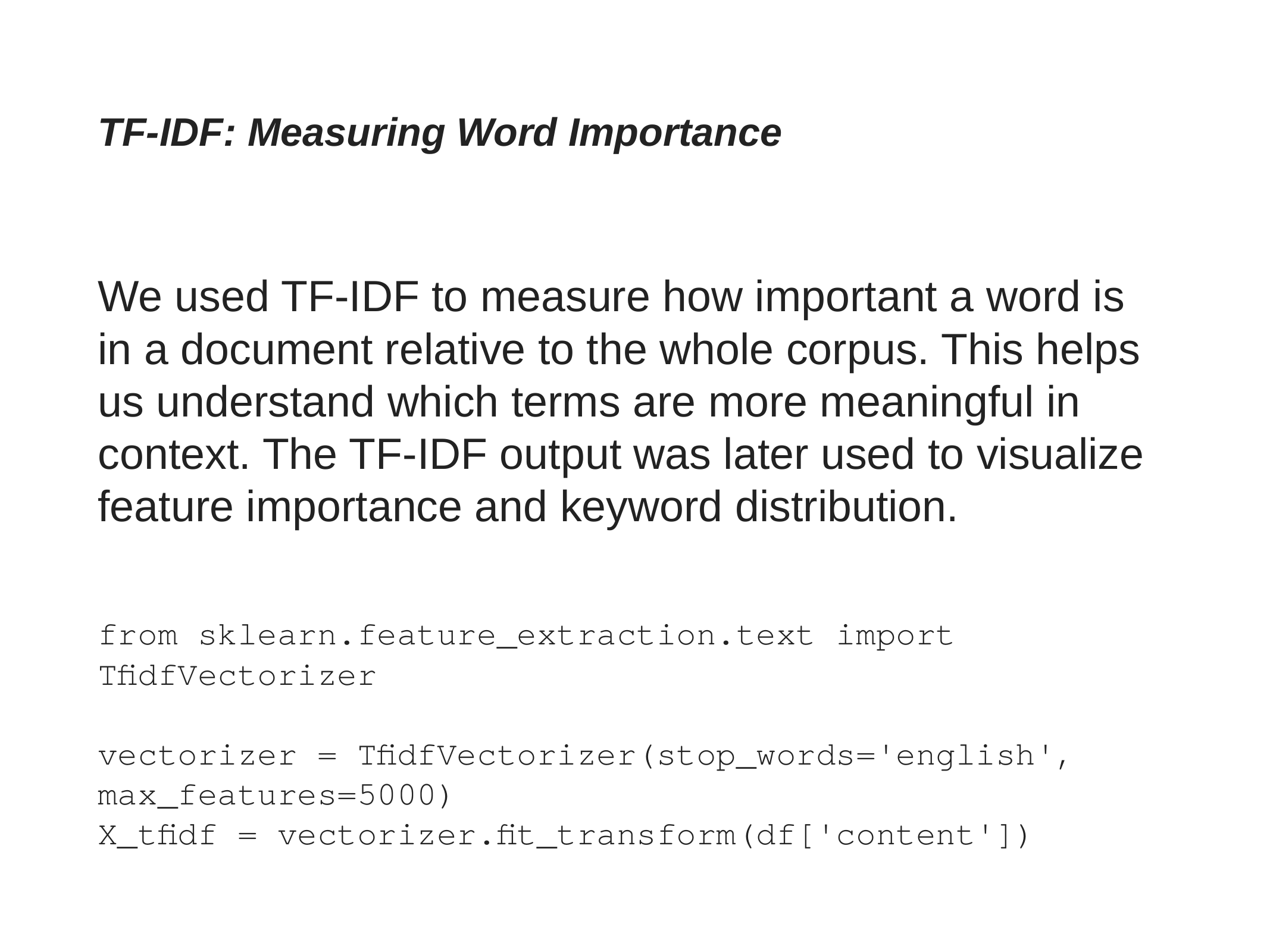

# TF-IDF: Measuring Word Importance
We used TF-IDF to measure how important a word is in a document relative to the whole corpus. This helps us understand which terms are more meaningful in context. The TF-IDF output was later used to visualize feature importance and keyword distribution.

from sklearn.feature_extraction.text import TfidfVectorizer

vectorizer = TfidfVectorizer(stop_words='english', max_features=5000)
X_tfidf = vectorizer.fit_transform(df['content'])